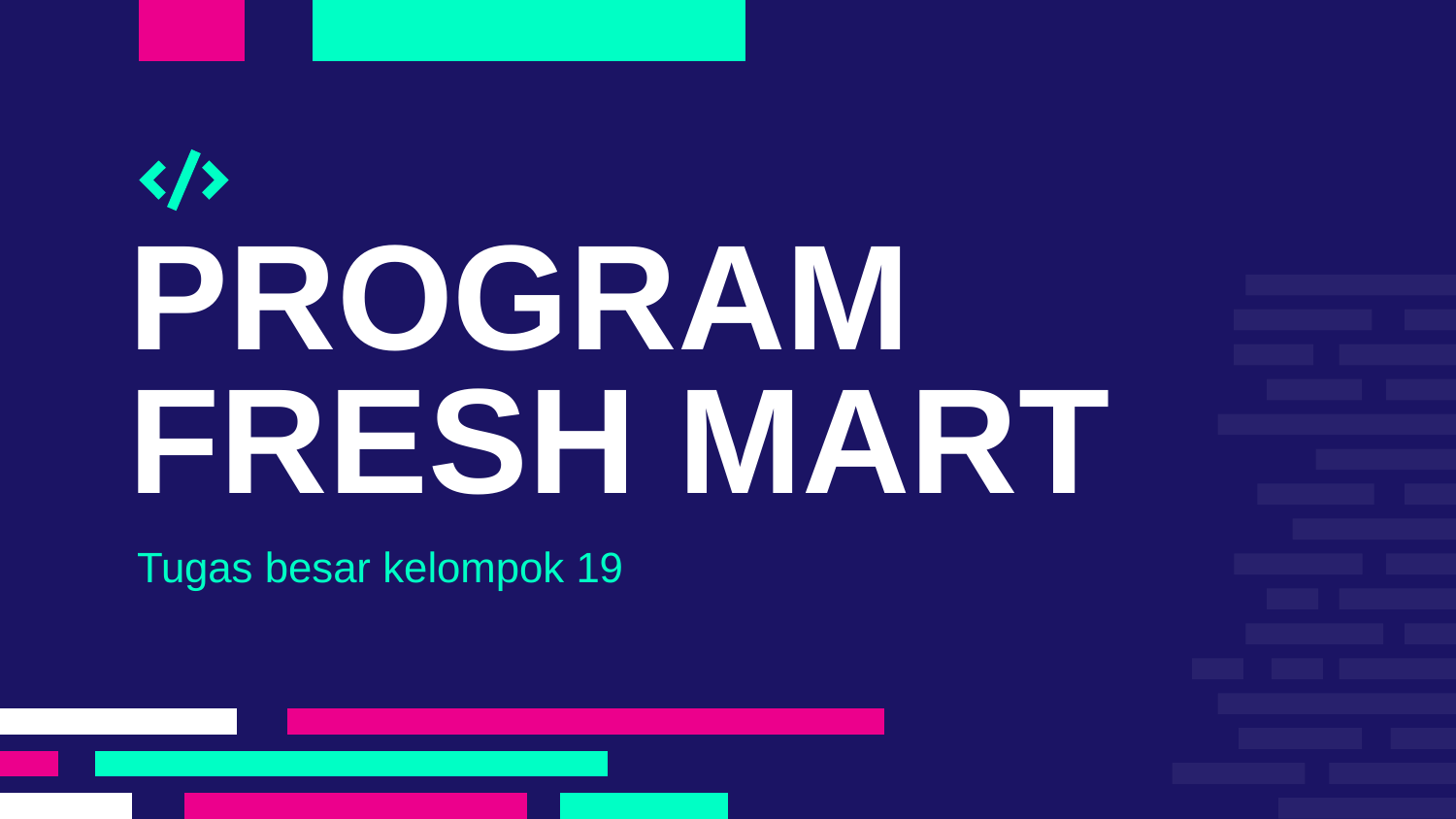

# PROGRAM FRESH MART
Tugas besar kelompok 19